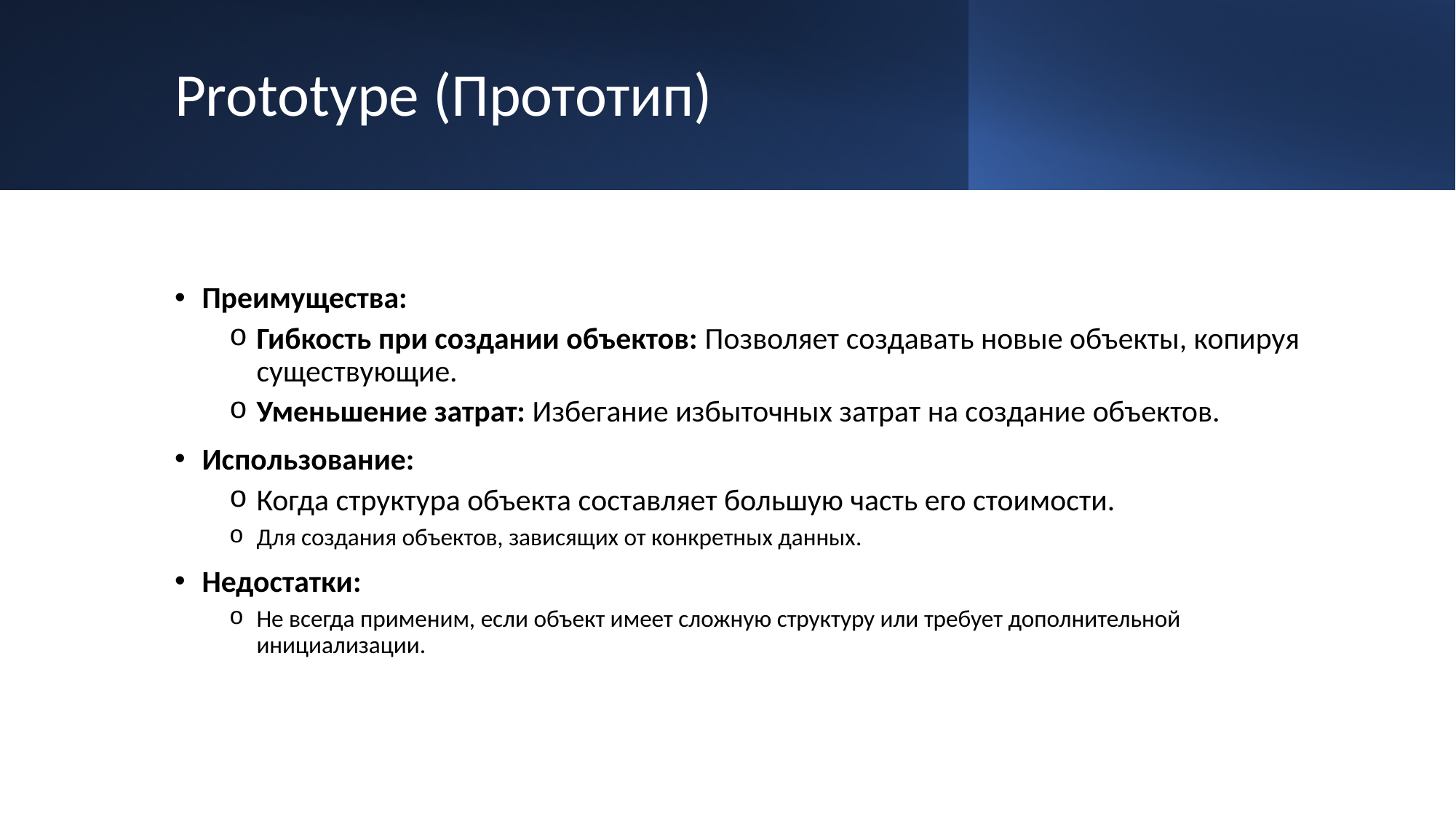

# Prototype (Прототип)
Преимущества:
Гибкость при создании объектов: Позволяет создавать новые объекты, копируя существующие.
Уменьшение затрат: Избегание избыточных затрат на создание объектов.
Использование:
Когда структура объекта составляет большую часть его стоимости.
Для создания объектов, зависящих от конкретных данных.
Недостатки:
Не всегда применим, если объект имеет сложную структуру или требует дополнительной инициализации.